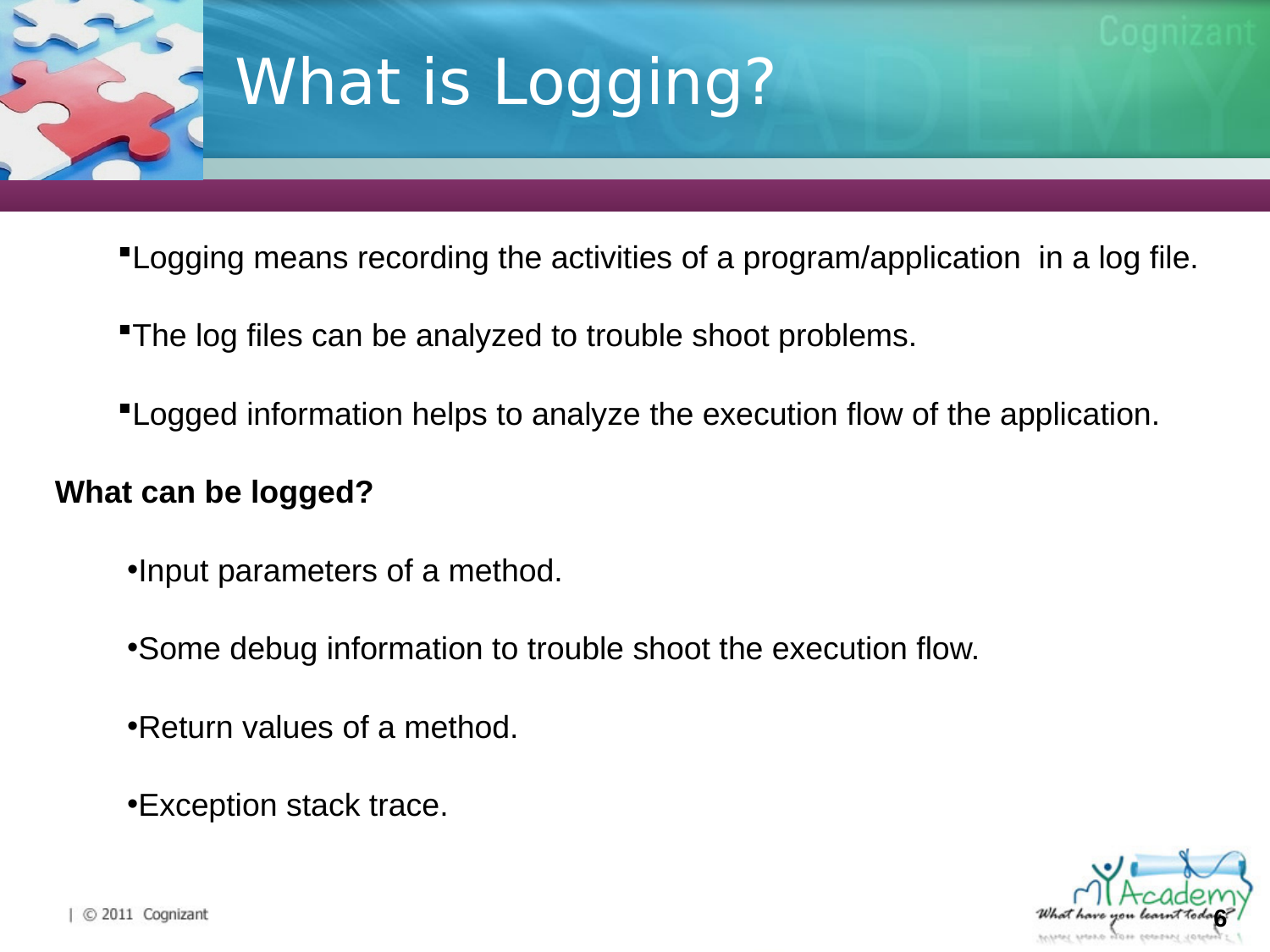

# What is Logging?
Logging means recording the activities of a program/application  in a log file.
The log files can be analyzed to trouble shoot problems.
Logged information helps to analyze the execution flow of the application.
What can be logged?
Input parameters of a method.
Some debug information to trouble shoot the execution flow.
Return values of a method.
Exception stack trace.
6